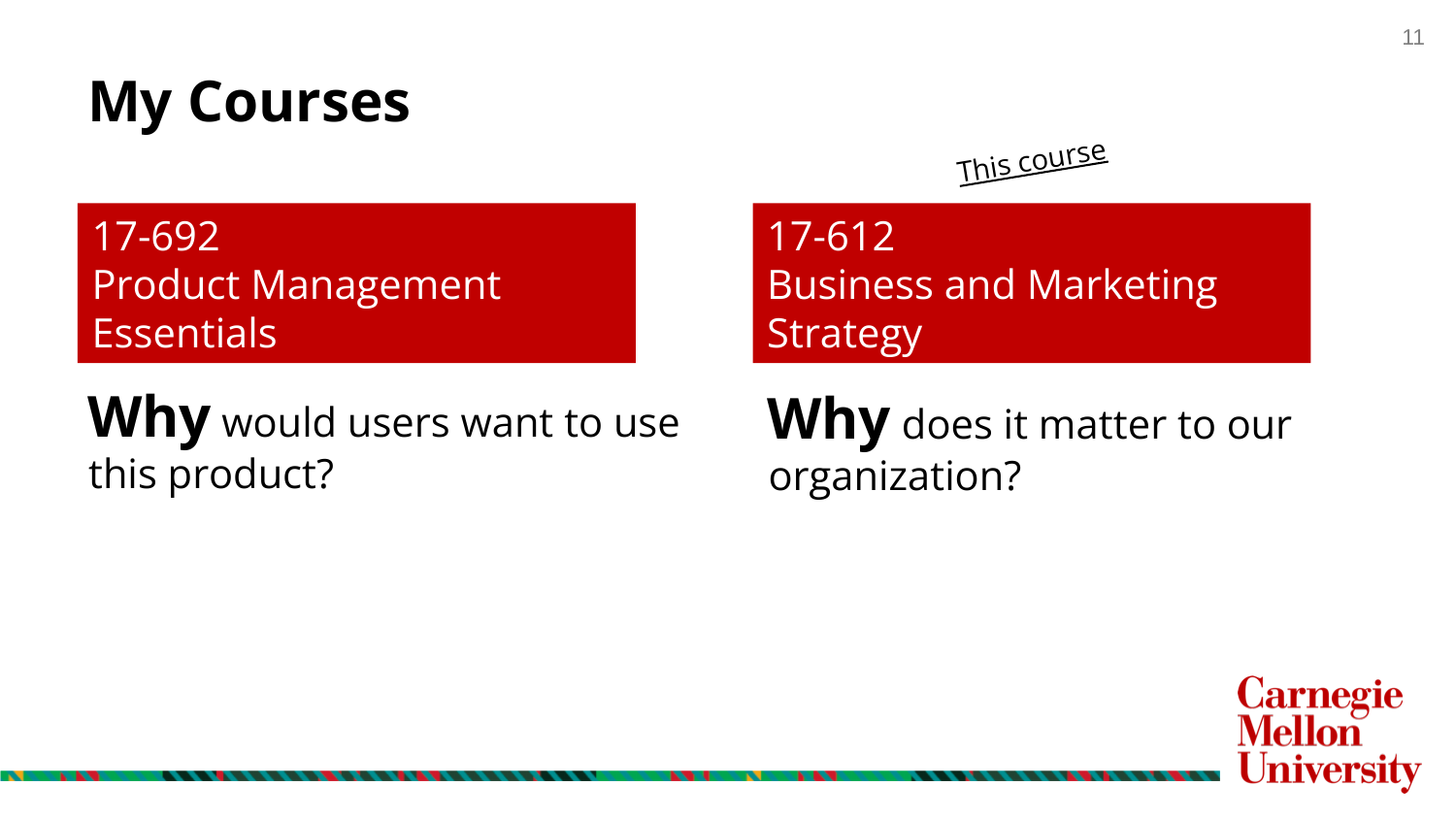

# My Courses
This course
17-612
Business and Marketing Strategy
17-692
Product Management Essentials
Why would users want to use this product?
Why does it matter to our organization?